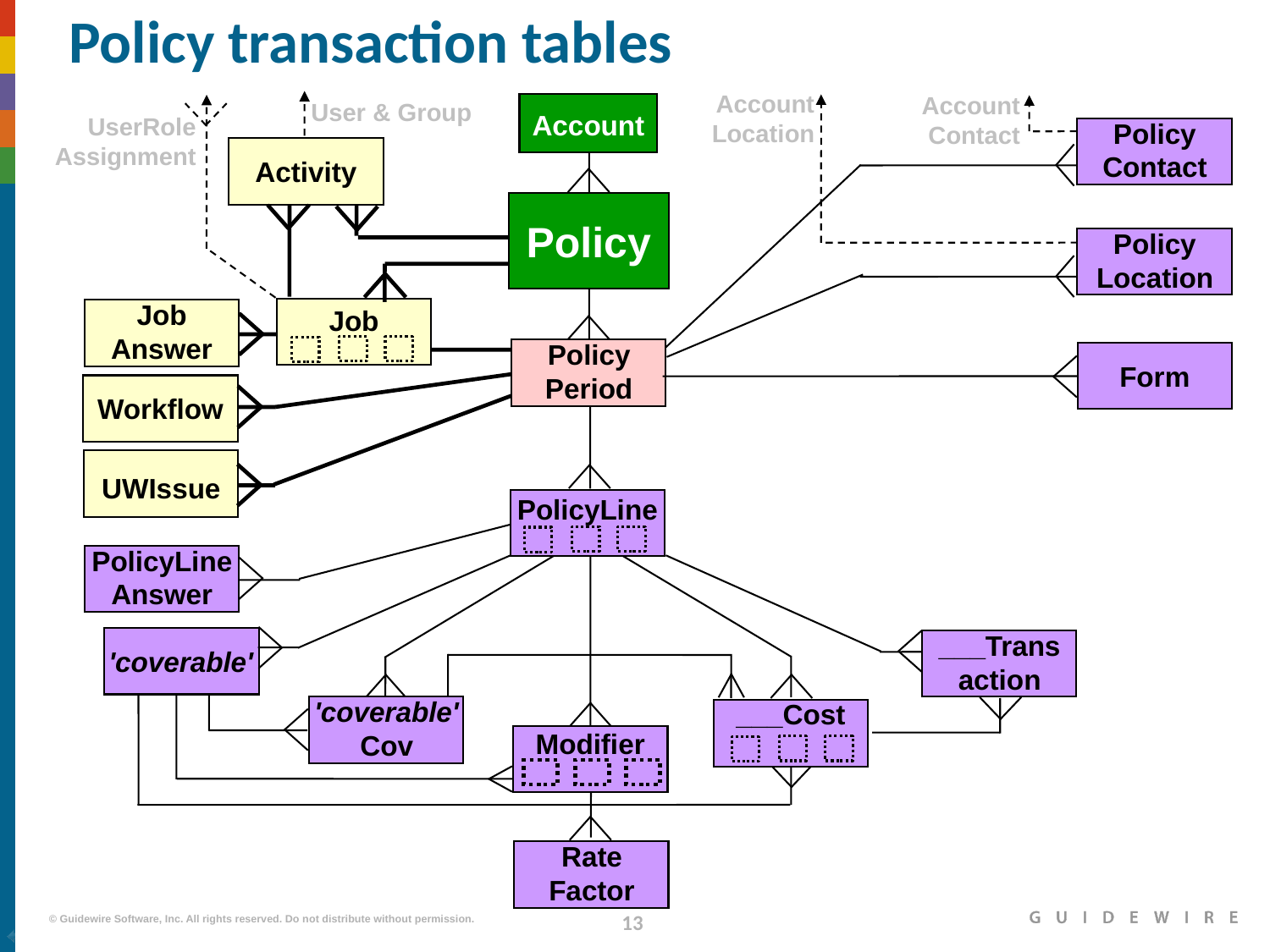

# Policy transaction tables
Account
Location
Account
Contact

Account

User & Group

UserRole
Assignment
Policy
Contact

Activity

Policy

Policy
Location

Job
Answer

Job

Policy
Period

Form

Workflow

UWIssue

PolicyLine

PolicyLine
Answer

'coverable'
___Trans
action

'coverable'
Cov

___Cost

Modifier

Rate
Factor